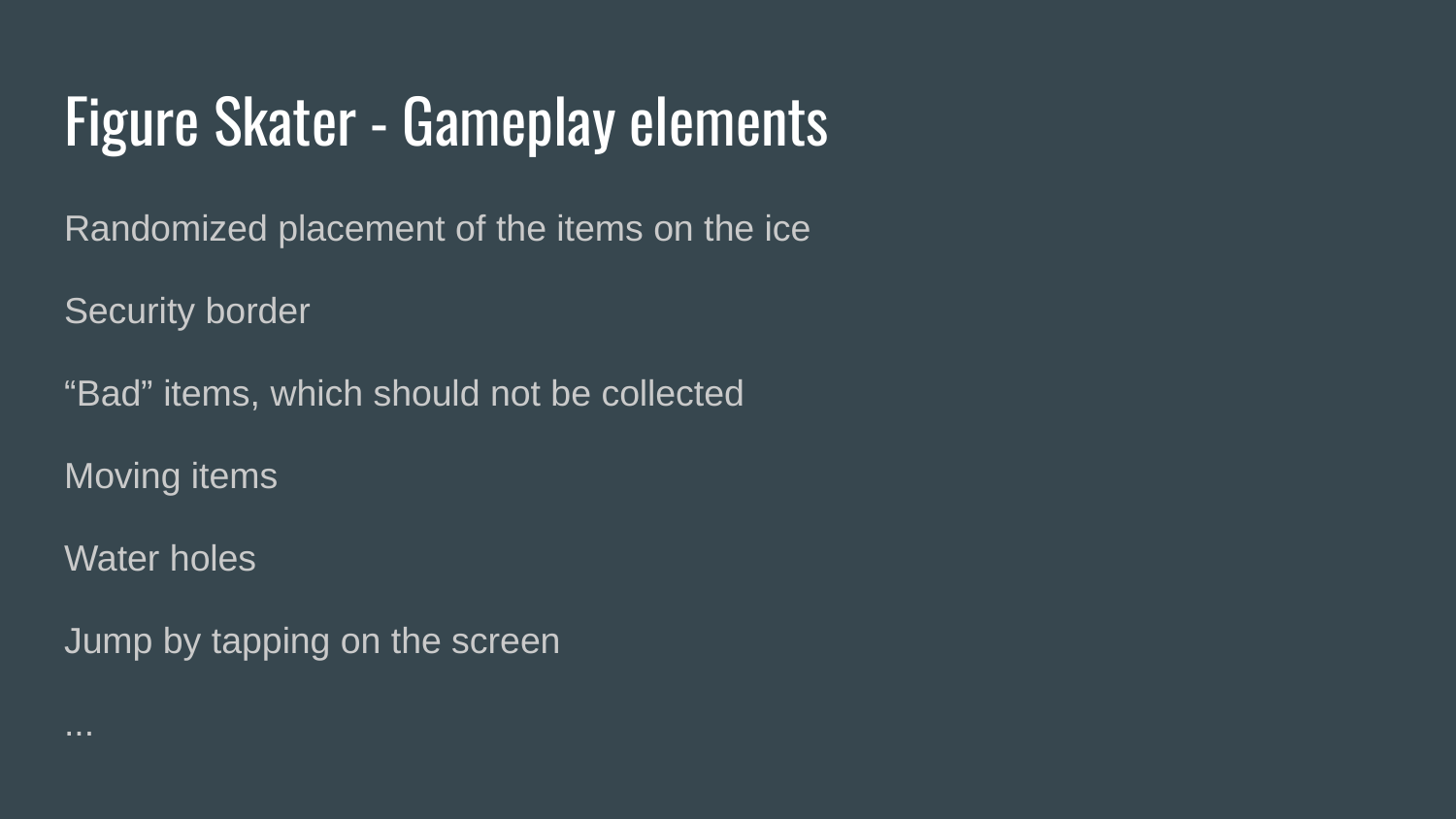

# Figure Skater - Gameplay elements
Randomized placement of the items on the ice
Security border
“Bad” items, which should not be collected
Moving items
Water holes
Jump by tapping on the screen
...